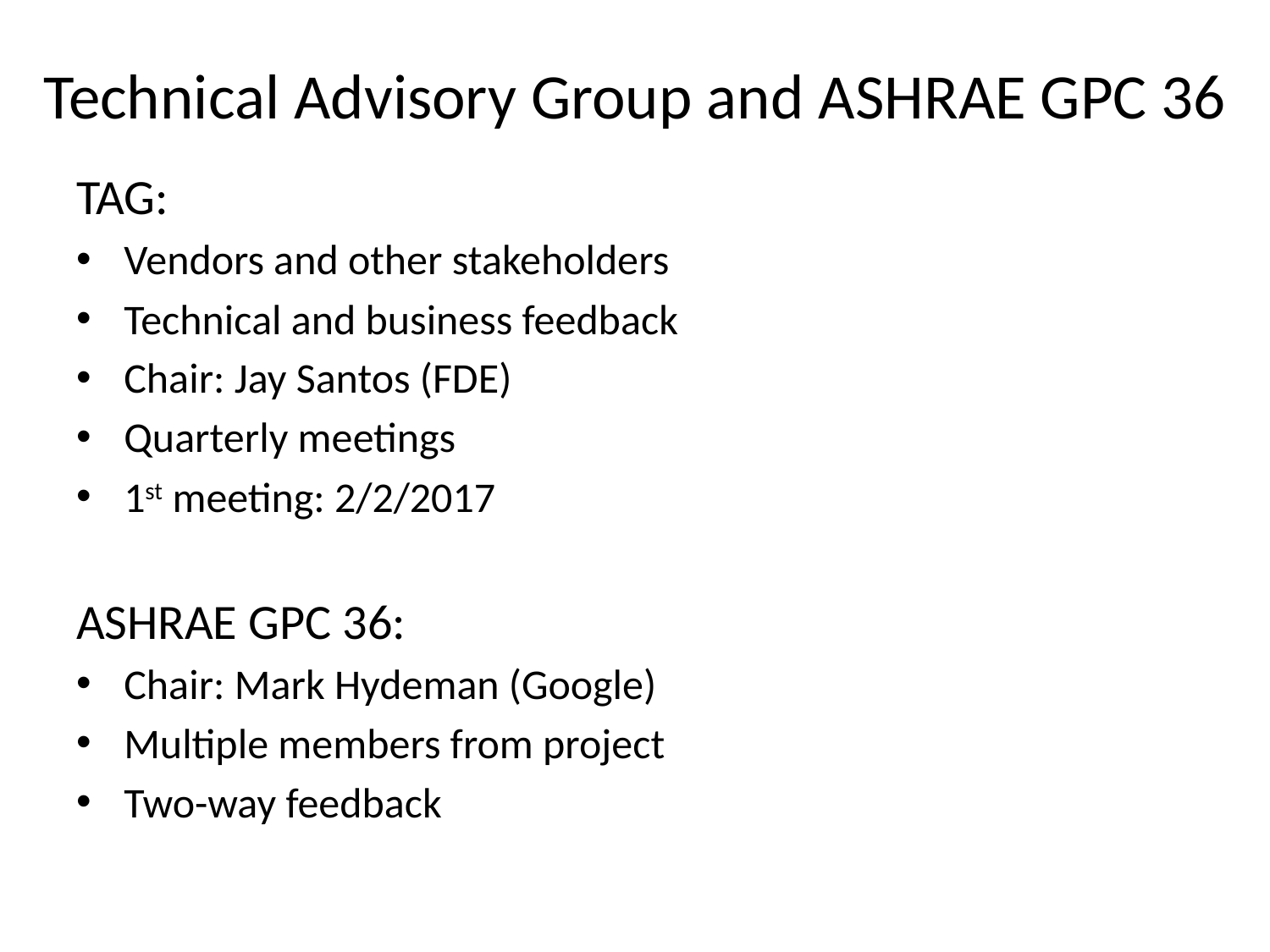

# Technical Advisory Group and ASHRAE GPC 36
TAG:
Vendors and other stakeholders
Technical and business feedback
Chair: Jay Santos (FDE)
Quarterly meetings
1st meeting: 2/2/2017

ASHRAE GPC 36:
Chair: Mark Hydeman (Google)
Multiple members from project
Two-way feedback